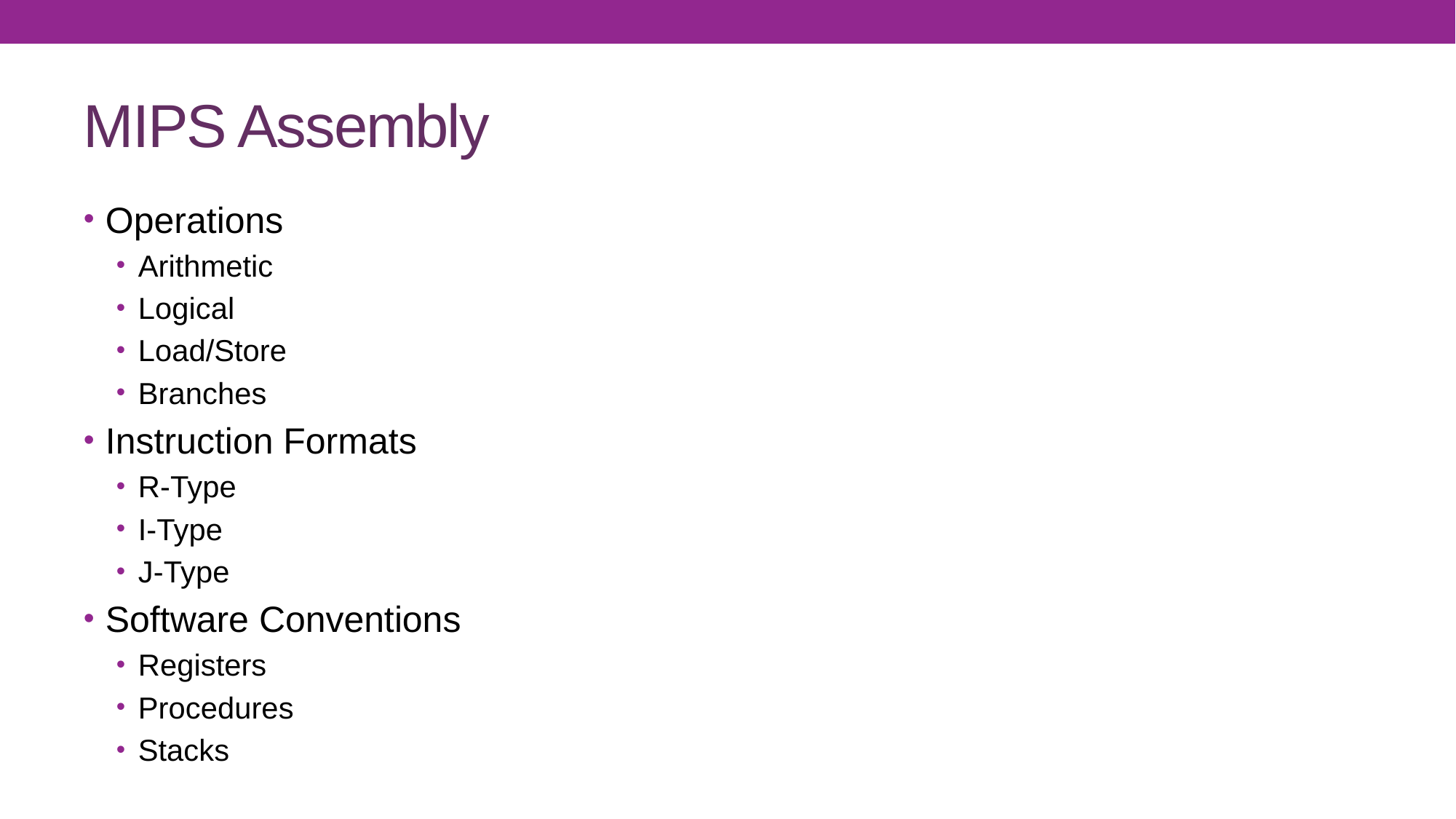

# MIPS Assembly
Operations
Arithmetic
Logical
Load/Store
Branches
Instruction Formats
R-Type
I-Type
J-Type
Software Conventions
Registers
Procedures
Stacks